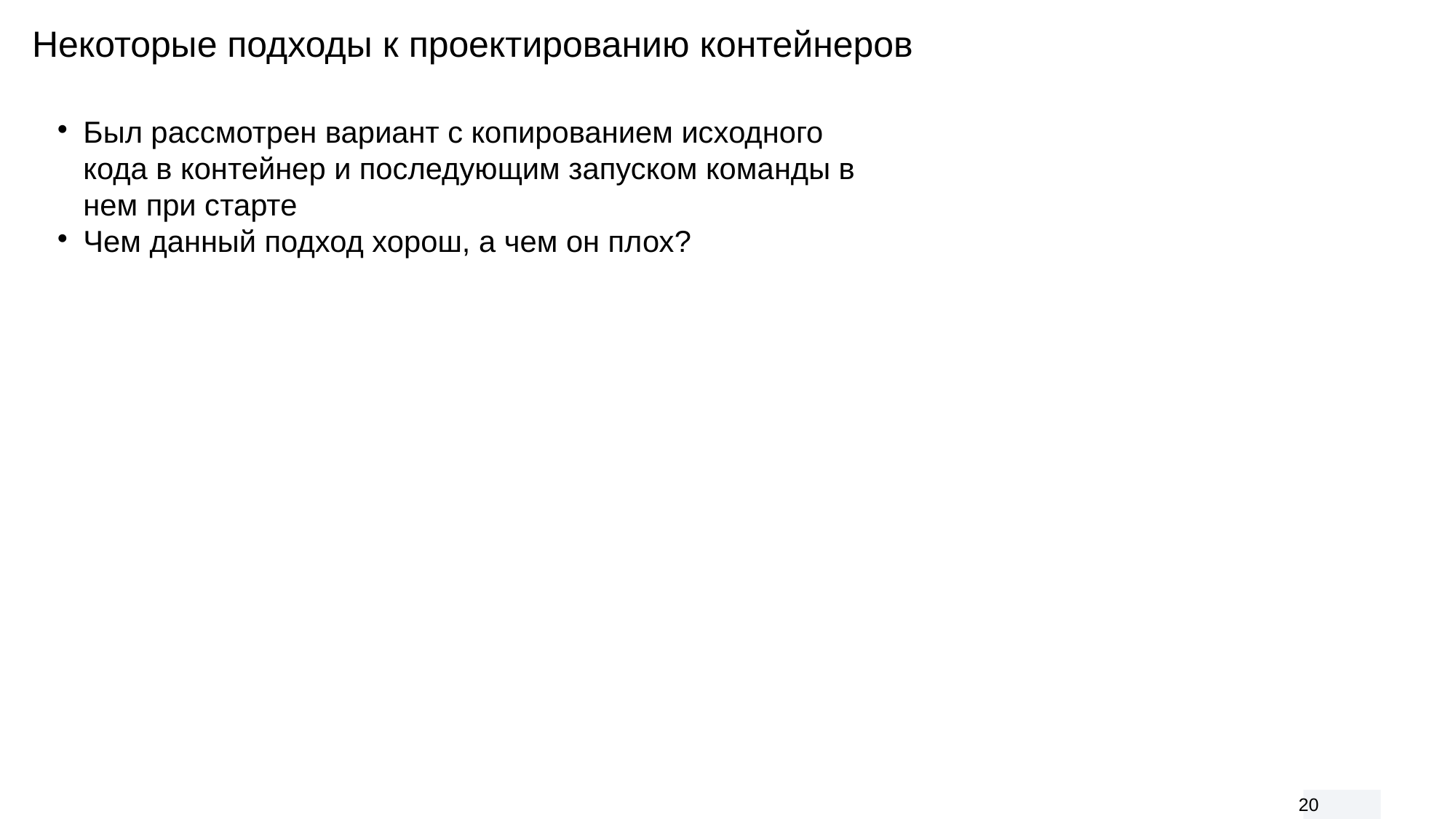

Некоторые подходы к проектированию контейнеров
Был рассмотрен вариант с копированием исходного кода в контейнер и последующим запуском команды в нем при старте
Чем данный подход хорош, а чем он плох?

20